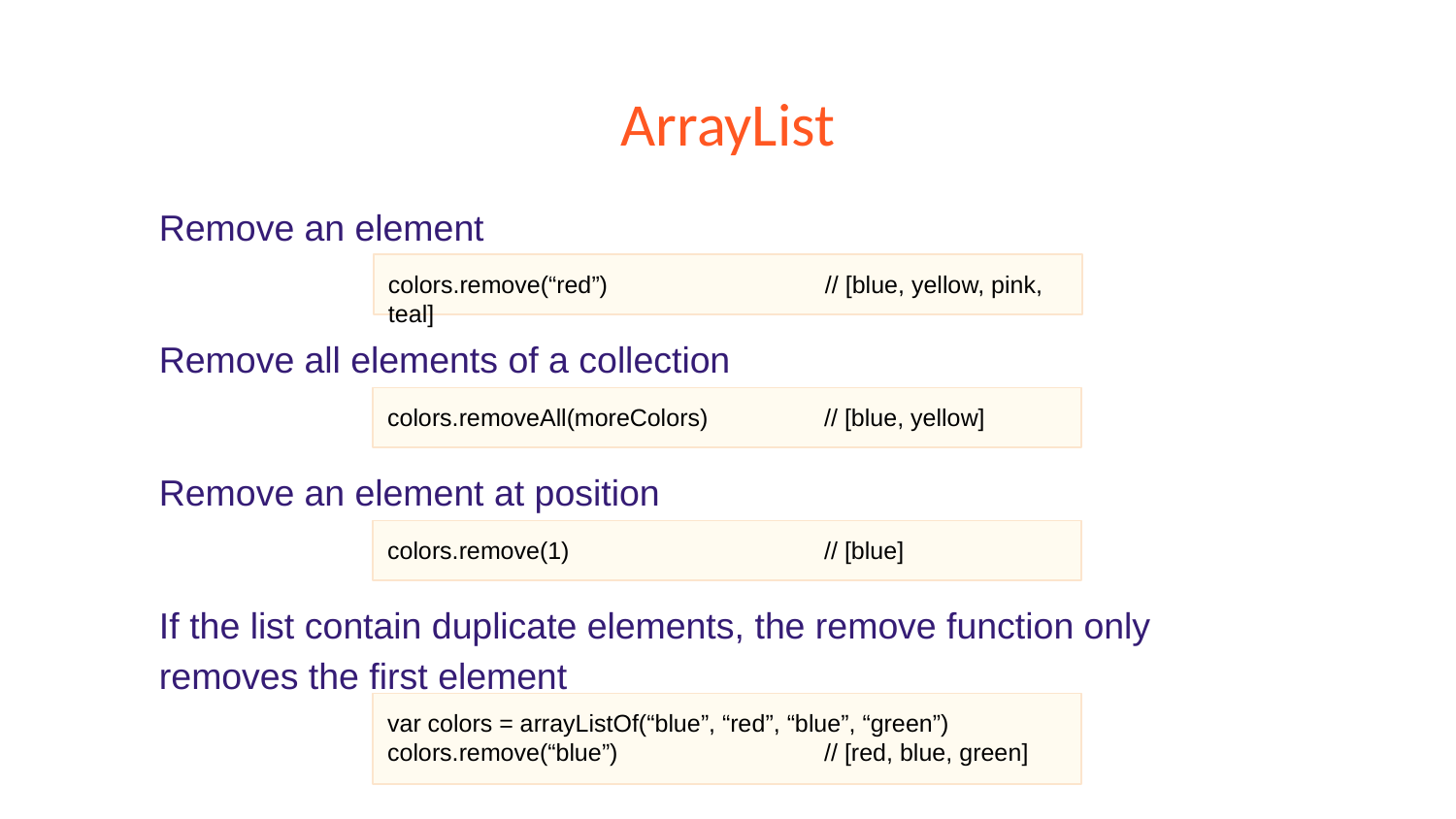

# ArrayList
Remove an element
Remove all elements of a collection
Remove an element at position
If the list contain duplicate elements, the remove function only removes the first element

colors.remove(“red”)		// [blue, yellow, pink, teal]
colors.removeAll(moreColors)	// [blue, yellow]
colors.remove(1)		// [blue]
var colors = arrayListOf(“blue”, “red”, “blue”, “green”)
colors.remove(“blue”)		// [red, blue, green]